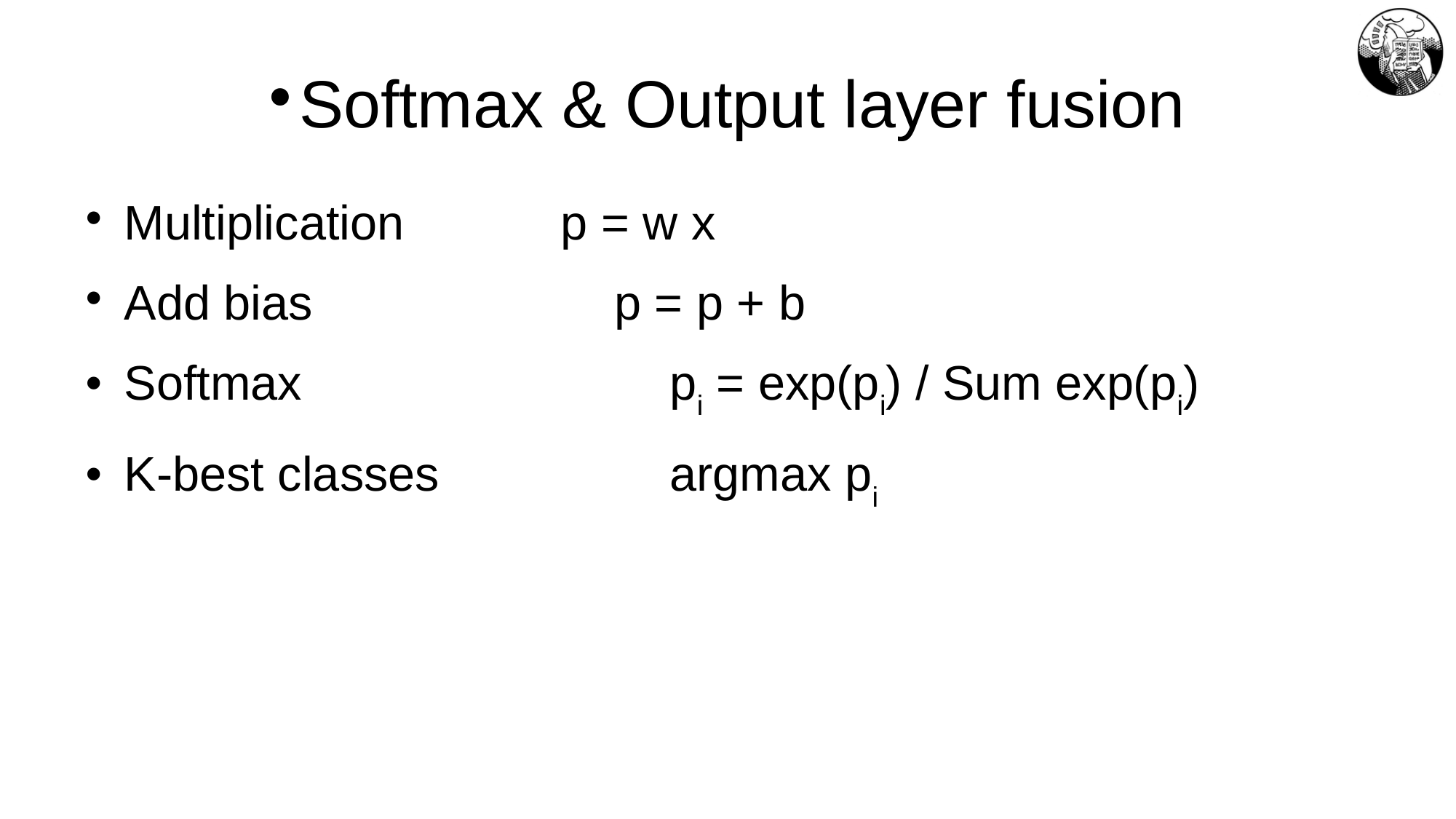

Softmax & Output layer fusion
Multiplication		p = w x
Add bias			    p = p + b
Softmax		 		pi = exp(pi) / Sum exp(pi)
K-best classes	  		argmax pi